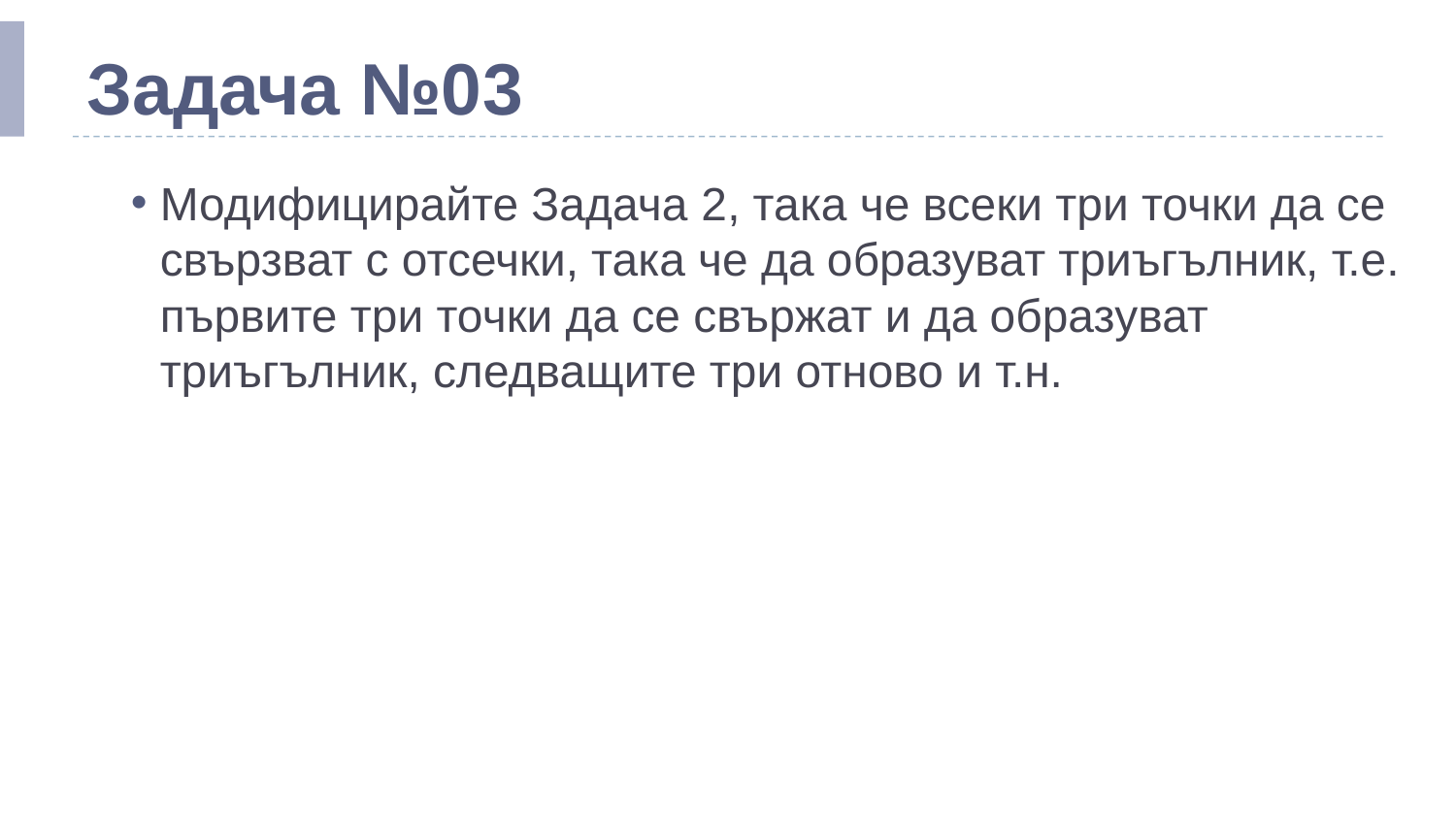

# Задача №03
Модифицирайте Задача 2, така че всеки три точки да се свързват с отсечки, така че да образуват триъгълник, т.е. първите три точки да се свържат и да образуват триъгълник, следващите три отново и т.н.